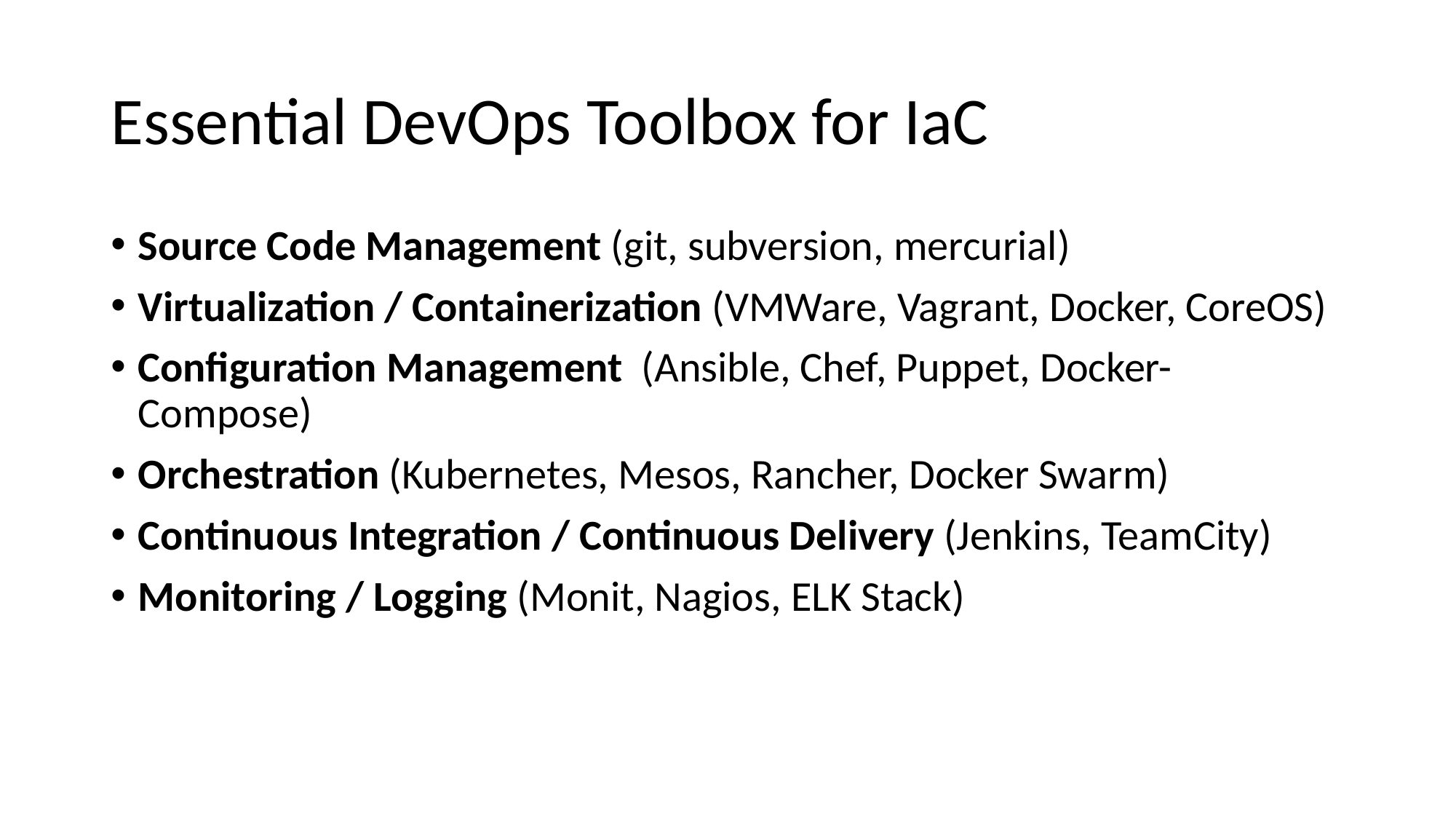

# Essential DevOps Toolbox for IaC
Source Code Management (git, subversion, mercurial)
Virtualization / Containerization (VMWare, Vagrant, Docker, CoreOS)
Configuration Management  (Ansible, Chef, Puppet, Docker-Compose)
Orchestration (Kubernetes, Mesos, Rancher, Docker Swarm)
Continuous Integration / Continuous Delivery (Jenkins, TeamCity)
Monitoring / Logging (Monit, Nagios, ELK Stack)